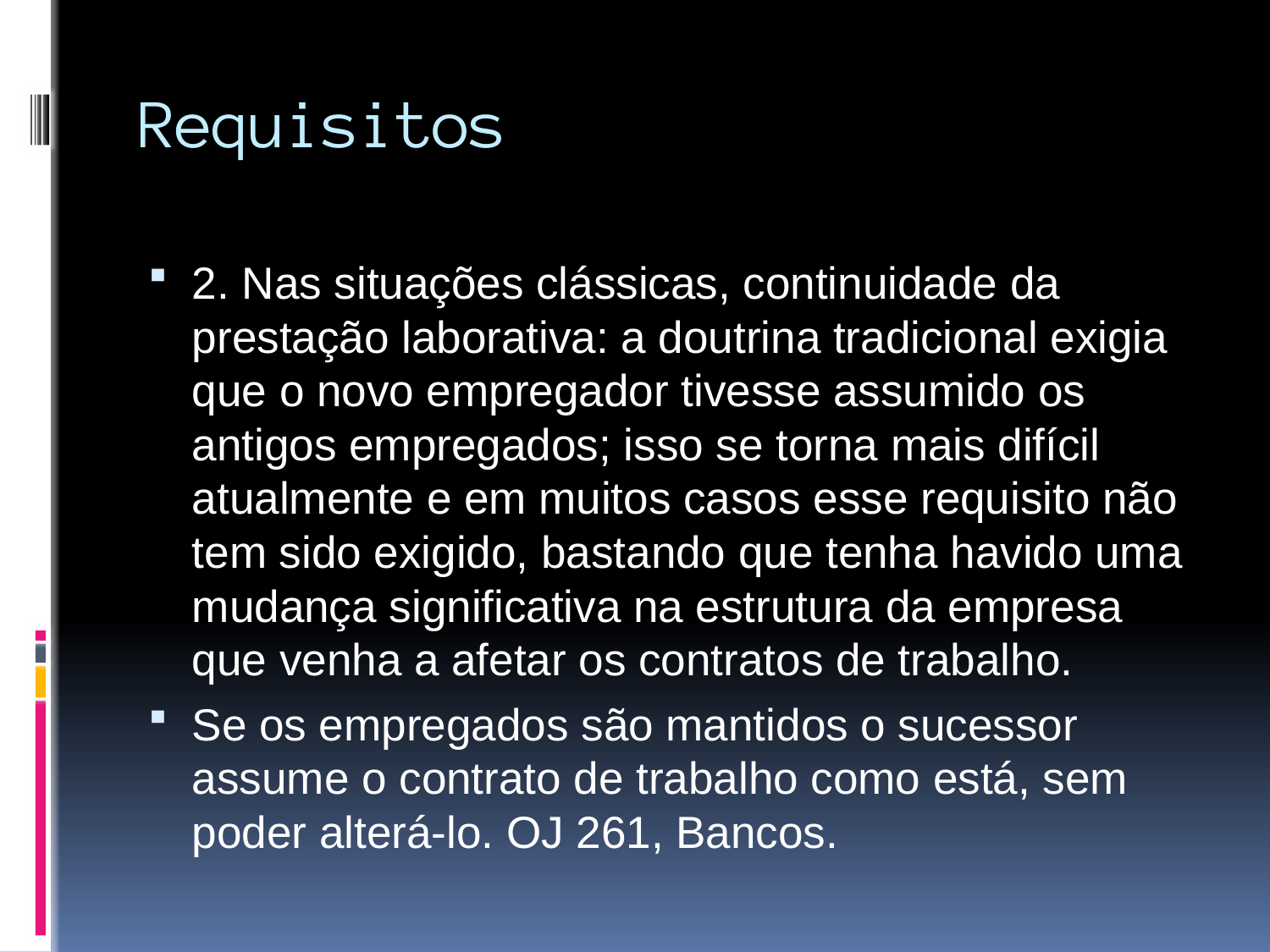

# Requisitos
2. Nas situações clássicas, continuidade da prestação laborativa: a doutrina tradicional exigia que o novo empregador tivesse assumido os antigos empregados; isso se torna mais difícil atualmente e em muitos casos esse requisito não tem sido exigido, bastando que tenha havido uma mudança significativa na estrutura da empresa que venha a afetar os contratos de trabalho.
Se os empregados são mantidos o sucessor assume o contrato de trabalho como está, sem poder alterá-lo. OJ 261, Bancos.